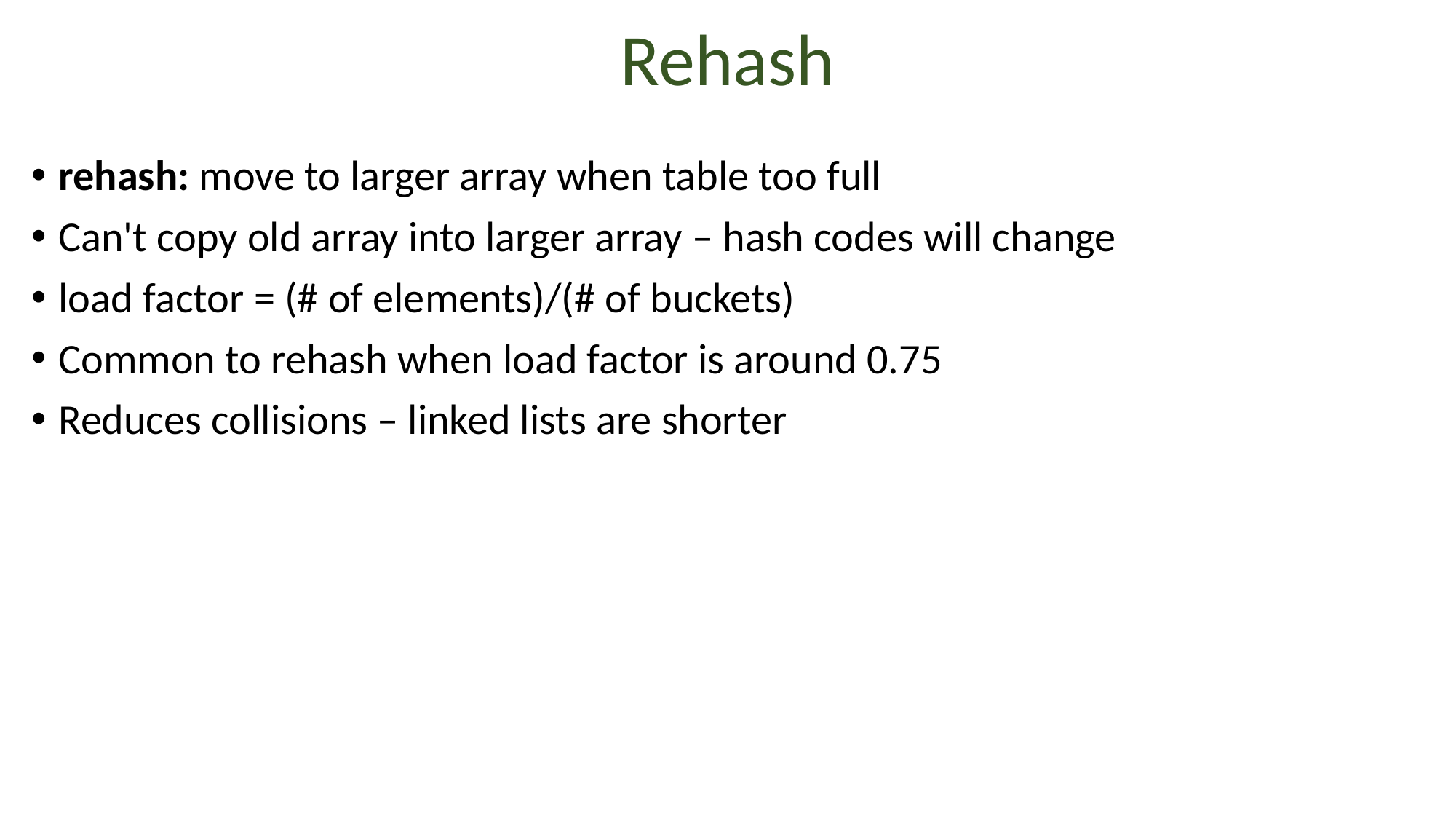

# Rehash
rehash: move to larger array when table too full
Can't copy old array into larger array – hash codes will change
load factor = (# of elements)/(# of buckets)
Common to rehash when load factor is around 0.75
Reduces collisions – linked lists are shorter